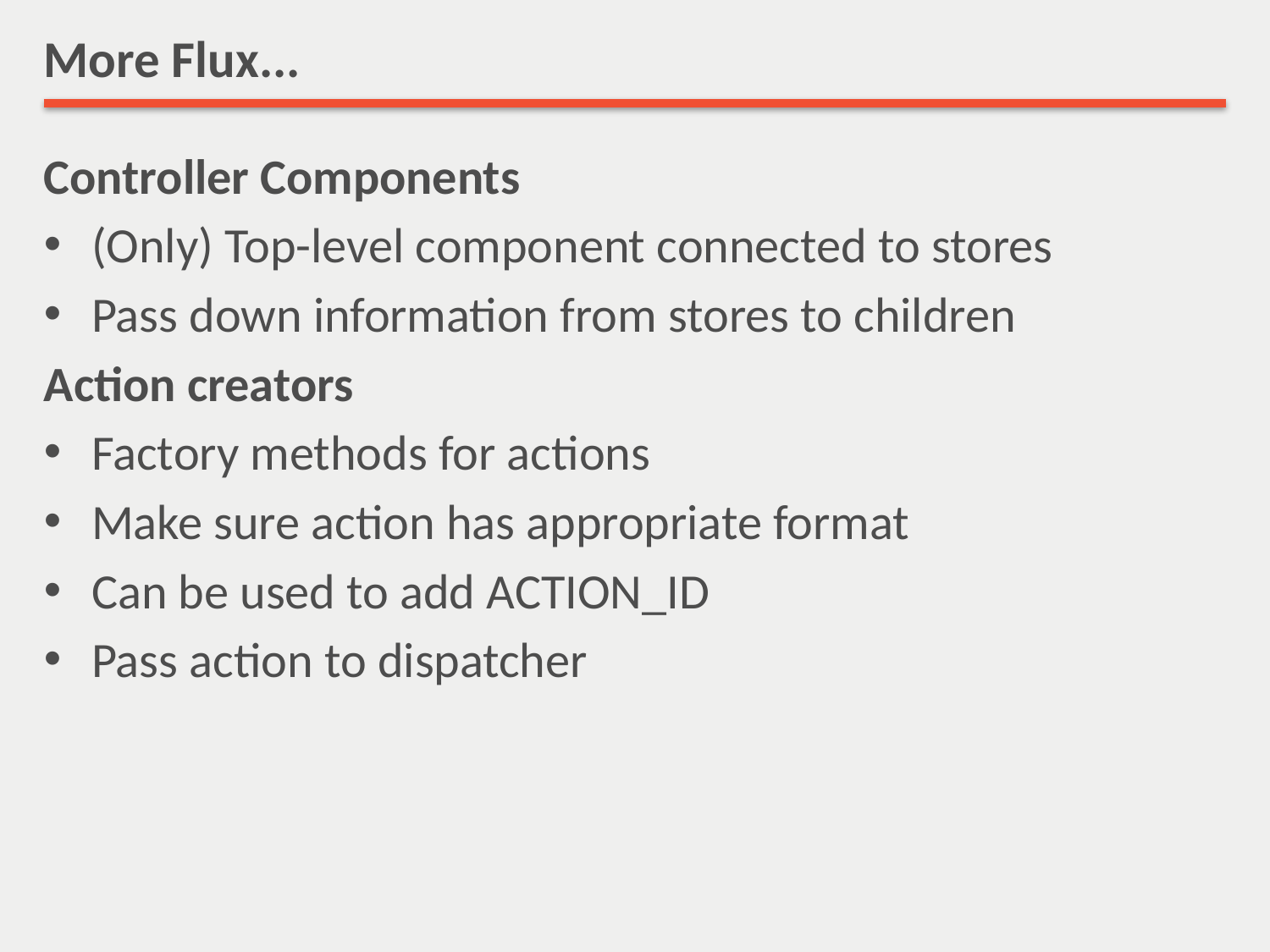

# More Flux...
Controller Components
(Only) Top-level component connected to stores
Pass down information from stores to children
Action creators
Factory methods for actions
Make sure action has appropriate format
Can be used to add ACTION_ID
Pass action to dispatcher